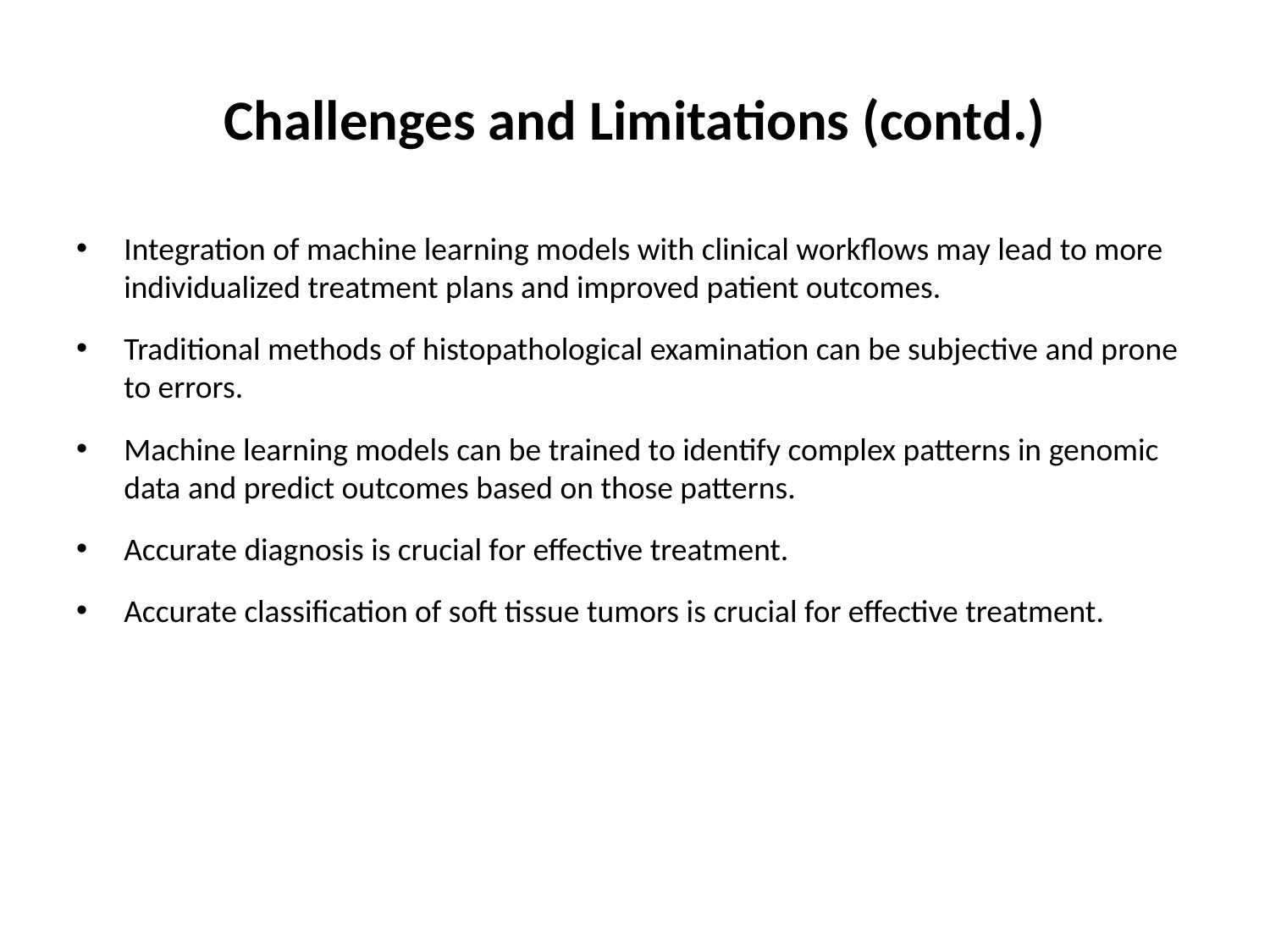

# Challenges and Limitations (contd.)
Integration of machine learning models with clinical workflows may lead to more individualized treatment plans and improved patient outcomes.
Traditional methods of histopathological examination can be subjective and prone to errors.
Machine learning models can be trained to identify complex patterns in genomic data and predict outcomes based on those patterns.
Accurate diagnosis is crucial for effective treatment.
Accurate classification of soft tissue tumors is crucial for effective treatment.